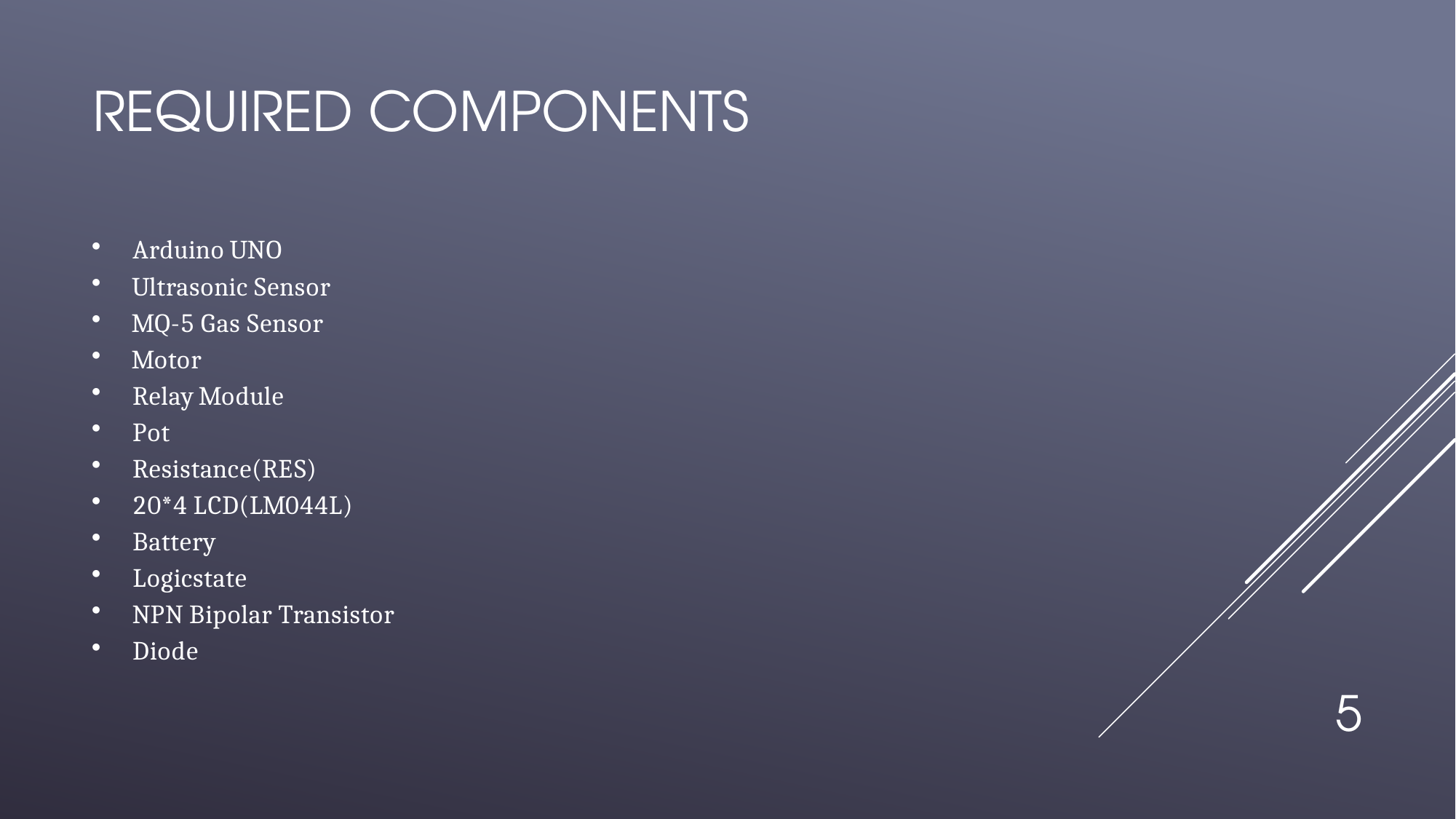

# Required components
Arduino UNO
Ultrasonic Sensor
MQ-5 Gas Sensor
Motor
Relay Module
Pot
Resistance(RES)
20*4 LCD(LM044L)
Battery
Logicstate
NPN Bipolar Transistor
Diode

5